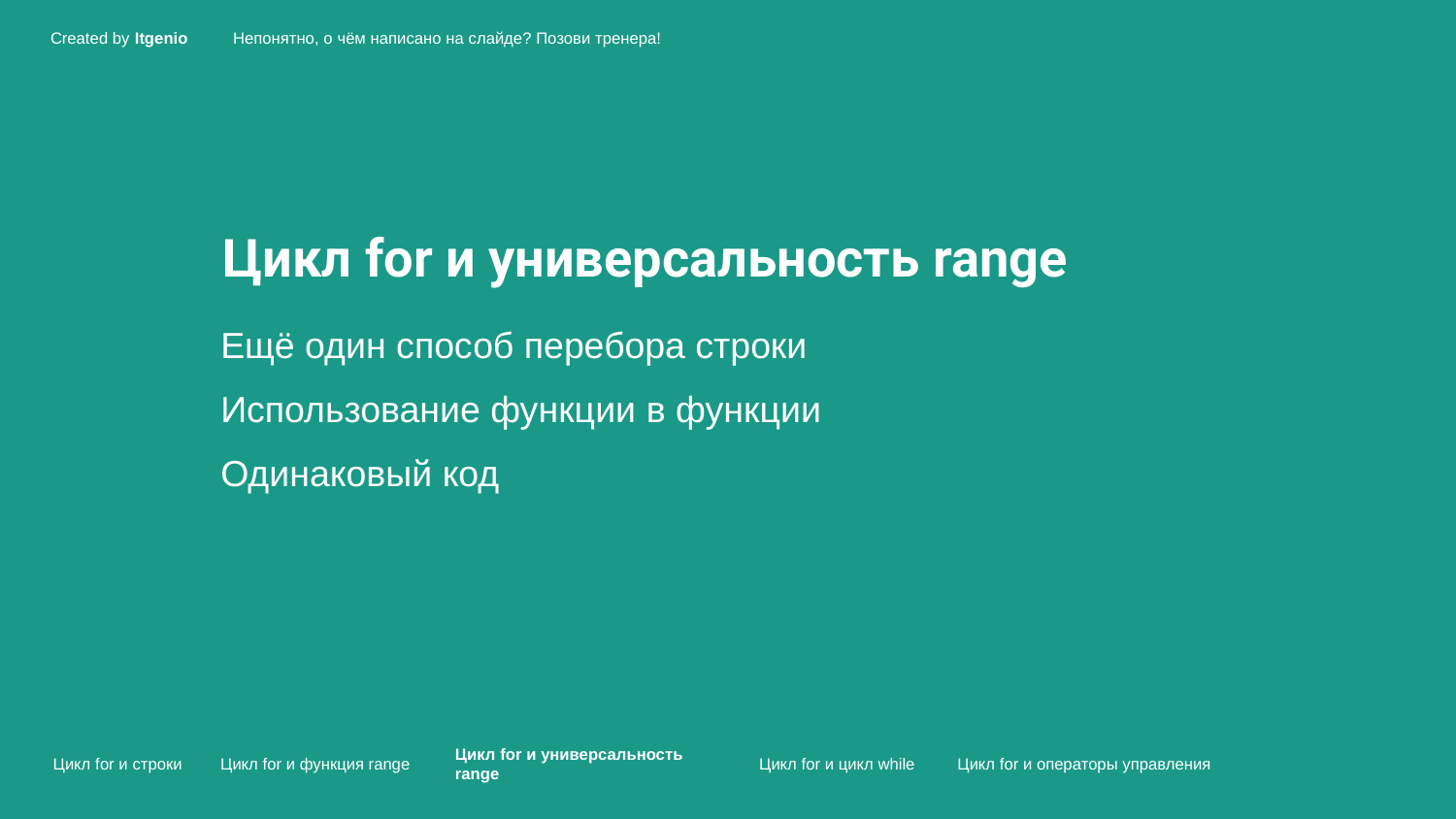

# Цикл for и универсальность range
Ещё один способ перебора строки
Использование функции в функции
Одинаковый код
Цикл for и операторы управления
Цикл for и строки
Цикл for и функция range
Цикл for и универсальность range
Цикл for и цикл while